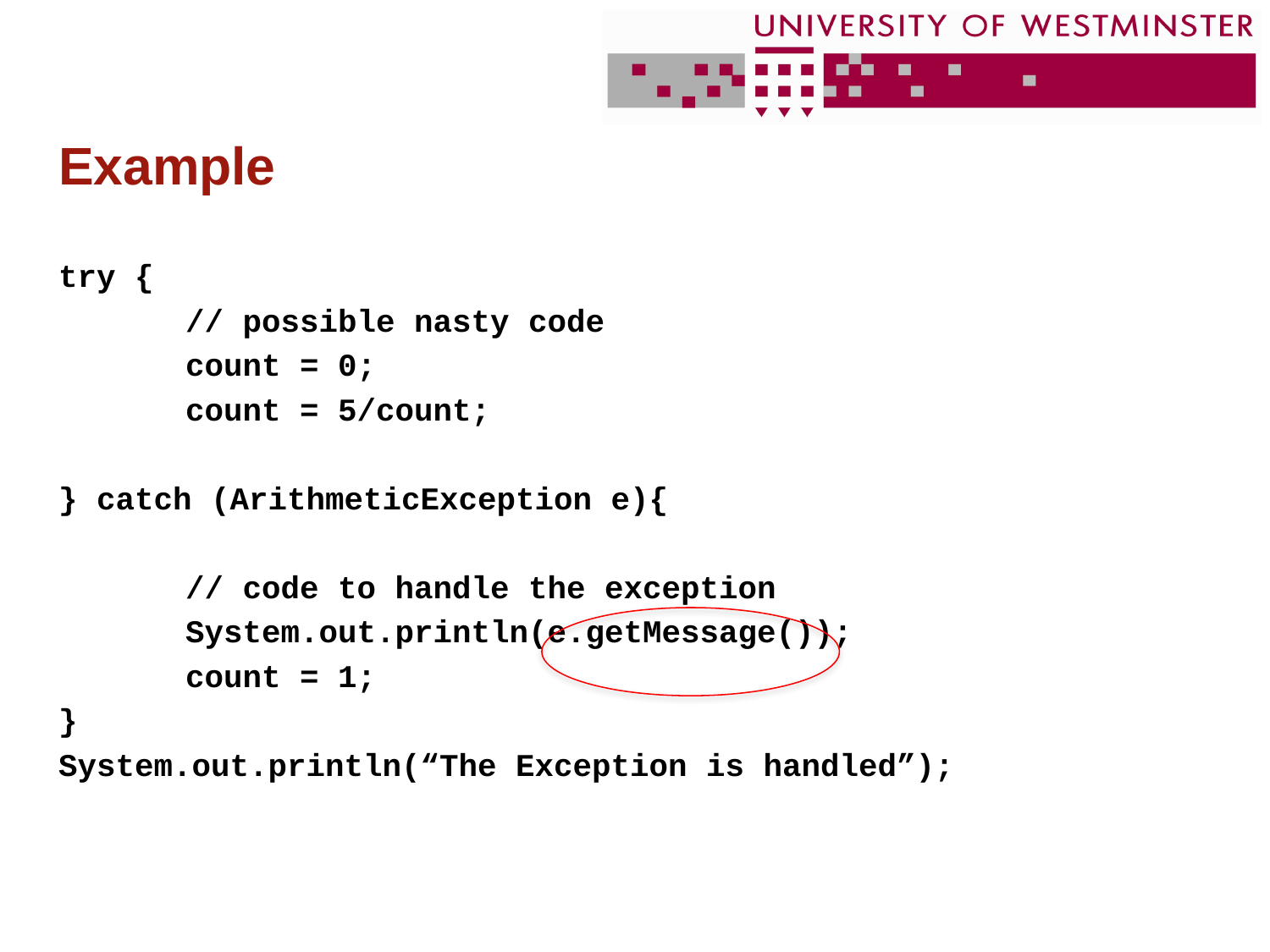

# Example
try {
	// possible nasty code
	count = 0;
	count = 5/count;

} catch (ArithmeticException e){

	// code to handle the exception
	System.out.println(e.getMessage());
	count = 1;
}
System.out.println(“The Exception is handled”);